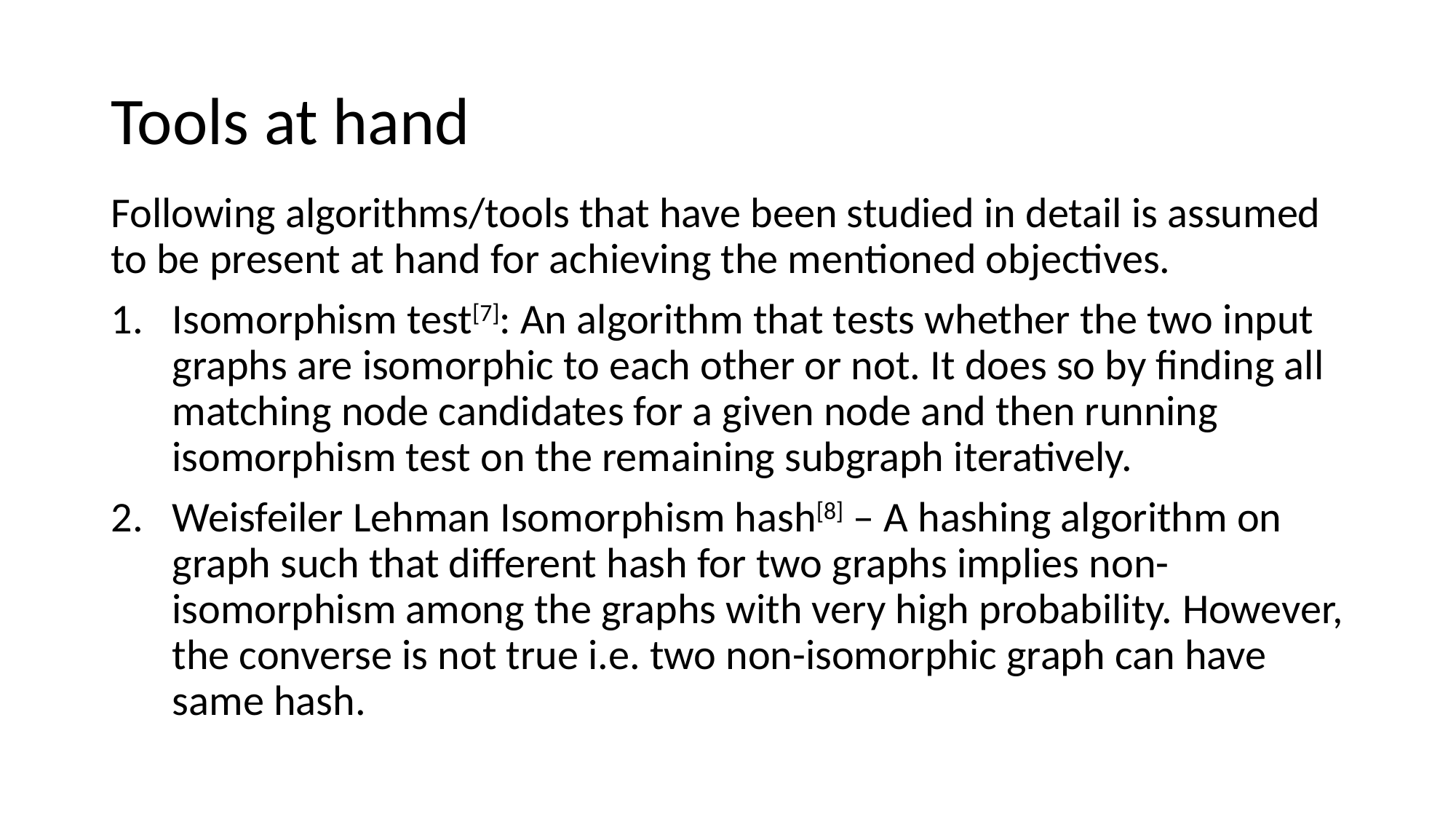

# Tools at hand
Following algorithms/tools that have been studied in detail is assumed to be present at hand for achieving the mentioned objectives.
Isomorphism test[7]: An algorithm that tests whether the two input graphs are isomorphic to each other or not. It does so by finding all matching node candidates for a given node and then running isomorphism test on the remaining subgraph iteratively.
Weisfeiler Lehman Isomorphism hash[8] – A hashing algorithm on graph such that different hash for two graphs implies non-isomorphism among the graphs with very high probability. However, the converse is not true i.e. two non-isomorphic graph can have same hash.